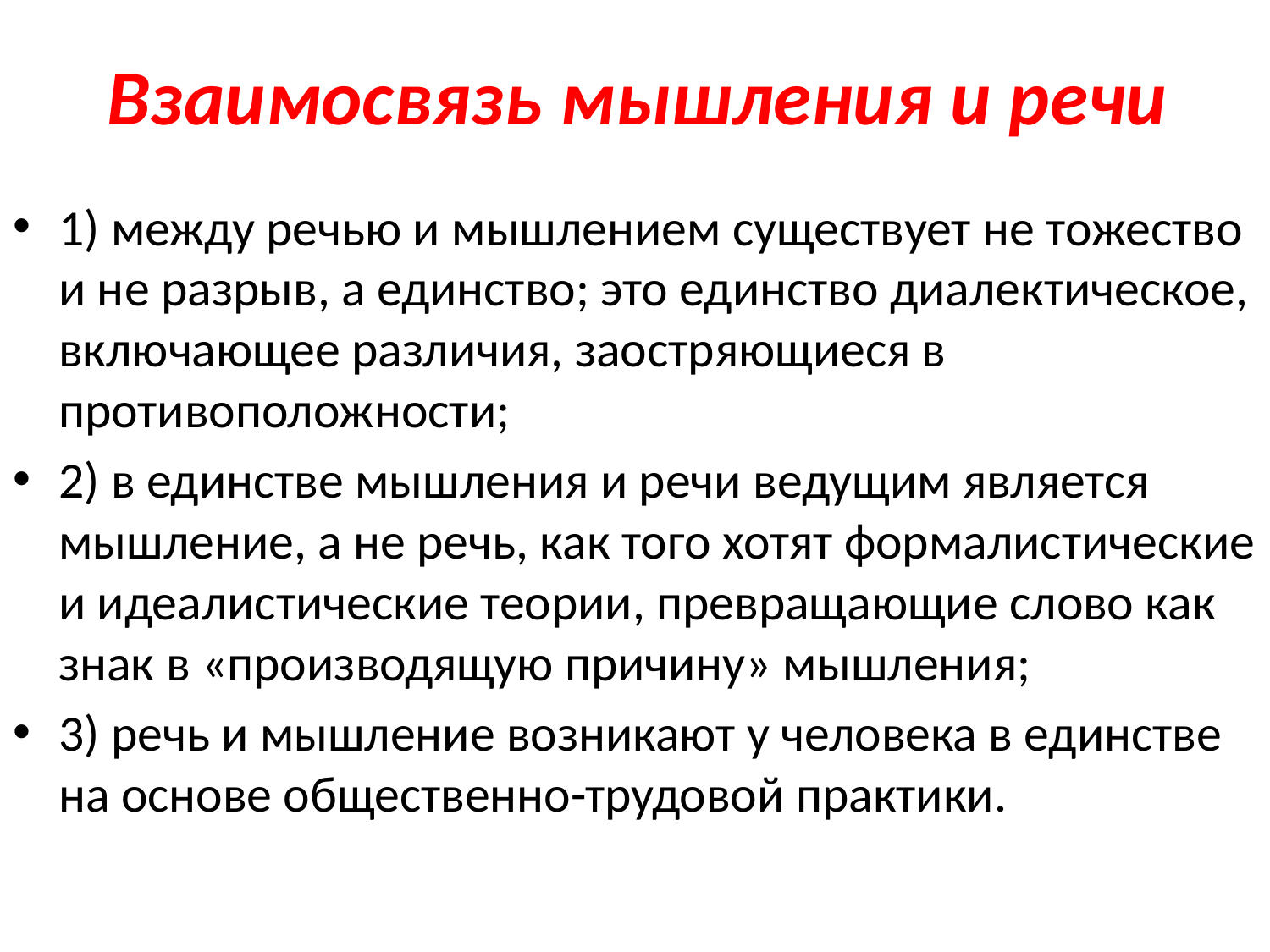

# Взаимосвязь мышления и речи
1) между речью и мышлением существует не тожество и не разрыв, а единство; это единство диалектическое, включающее различия, заостряющиеся в противоположности;
2) в единстве мышления и речи ведущим является мышление, а не речь, как того хотят формалистические и идеалистические теории, превращающие слово как знак в «производящую причину» мышления;
3) речь и мышление возникают у человека в единстве на основе общественно-трудовой практики.